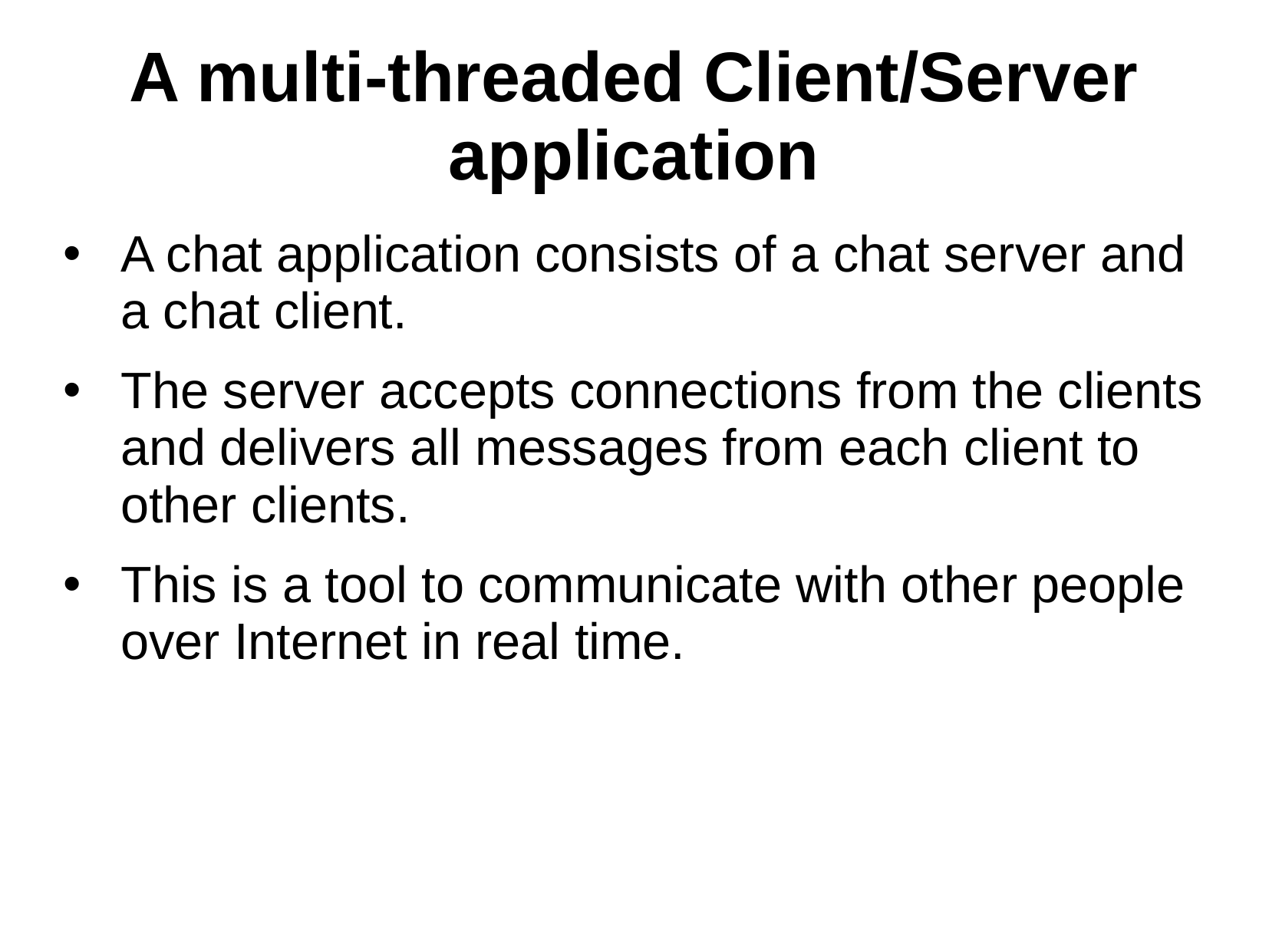

# A multi-threaded Client/Server application
A chat application consists of a chat server and a chat client.
The server accepts connections from the clients and delivers all messages from each client to other clients.
This is a tool to communicate with other people over Internet in real time.